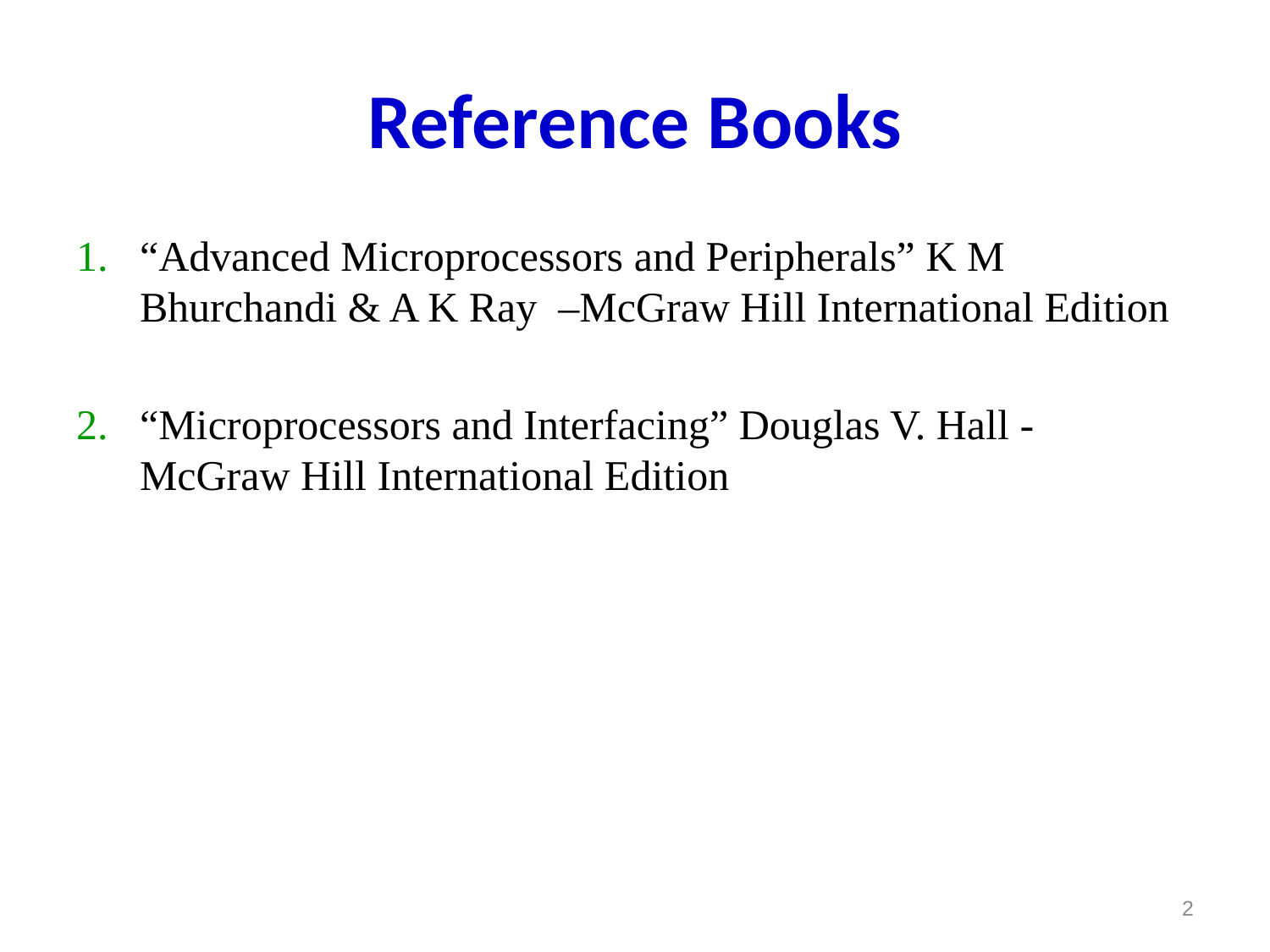

# Reference Books
“Advanced Microprocessors and Peripherals” K M Bhurchandi & A K Ray  –McGraw Hill International Edition

“Microprocessors and Interfacing” Douglas V. Hall - McGraw Hill International Edition

2